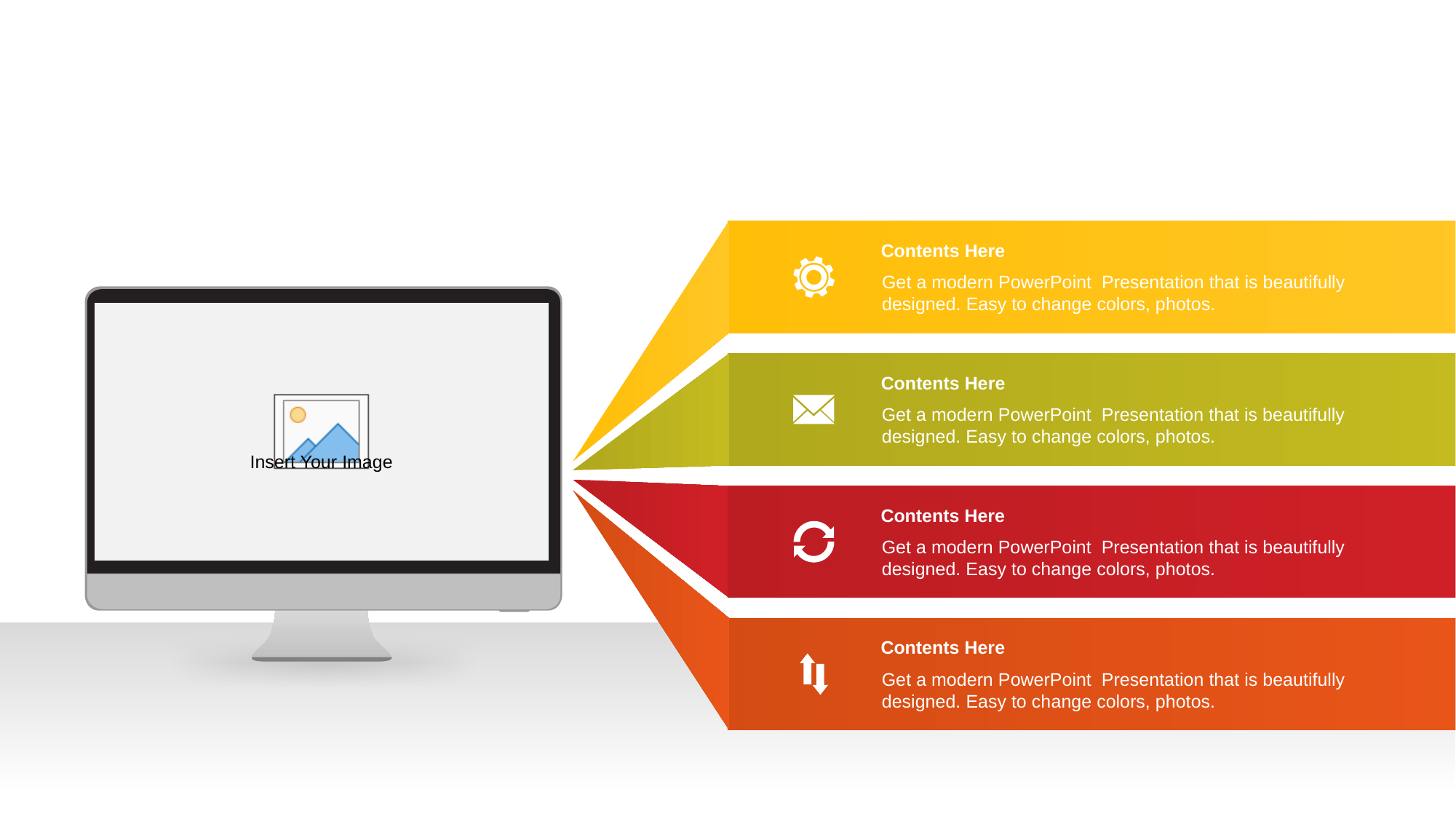

Contents Here
Get a modern PowerPoint  Presentation that is beautifully designed. Easy to change colors, photos.

Contents Here
Get a modern PowerPoint  Presentation that is beautifully designed. Easy to change colors, photos.

Contents Here
Get a modern PowerPoint  Presentation that is beautifully designed. Easy to change colors, photos.

Contents Here
Get a modern PowerPoint  Presentation that is beautifully designed. Easy to change colors, photos.